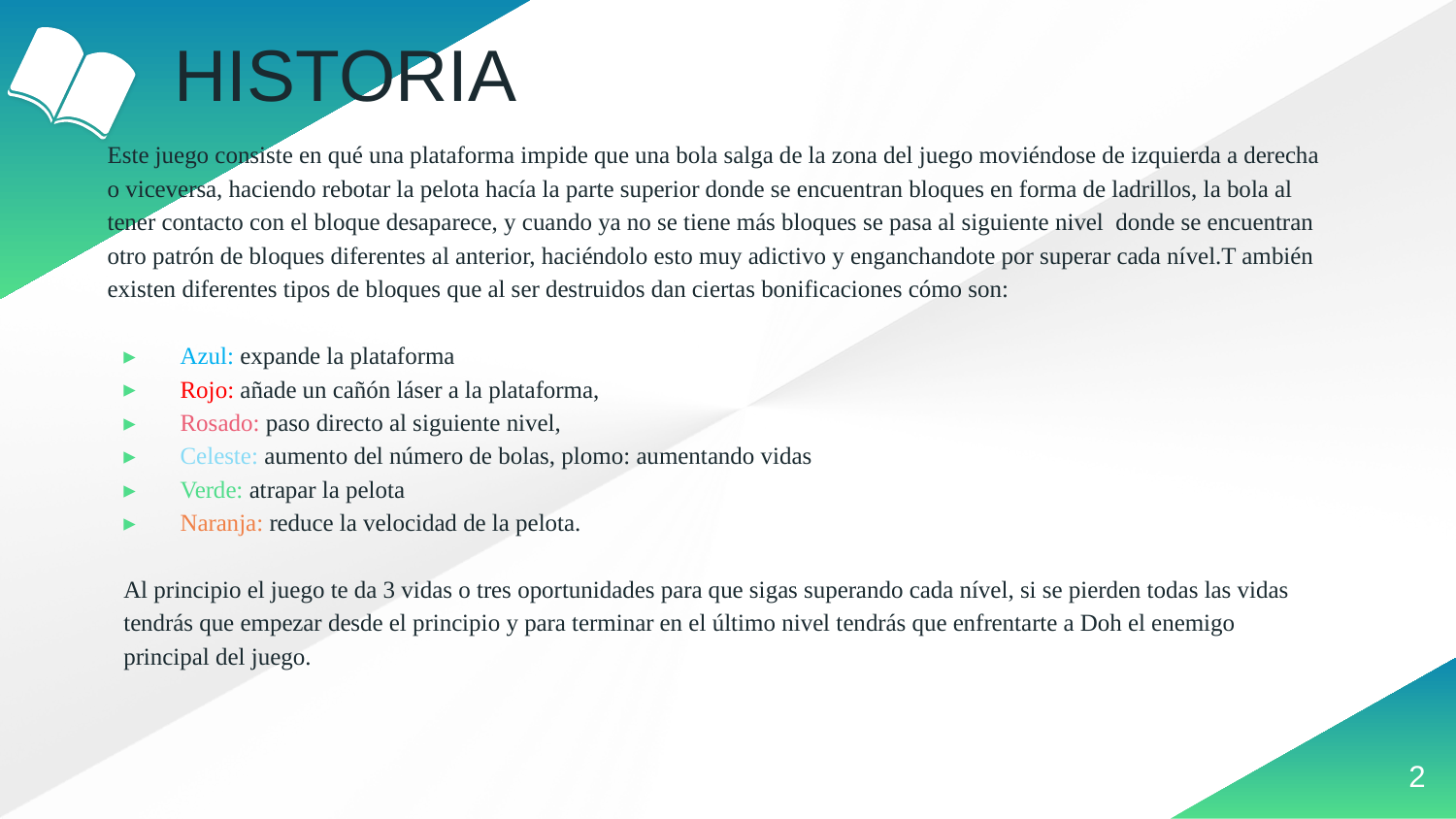

# HISTORIA
Este juego consiste en qué una plataforma impide que una bola salga de la zona del juego moviéndose de izquierda a derecha o viceversa, haciendo rebotar la pelota hacía la parte superior donde se encuentran bloques en forma de ladrillos, la bola al tener contacto con el bloque desaparece, y cuando ya no se tiene más bloques se pasa al siguiente nivel  donde se encuentran otro patrón de bloques diferentes al anterior, haciéndolo esto muy adictivo y enganchandote por superar cada nível.T ambién existen diferentes tipos de bloques que al ser destruidos dan ciertas bonificaciones cómo son:

Azul: expande la plataforma
Rojo: añade un cañón láser a la plataforma,
Rosado: paso directo al siguiente nivel,
Celeste: aumento del número de bolas, plomo: aumentando vidas
Verde: atrapar la pelota
Naranja: reduce la velocidad de la pelota.

Al principio el juego te da 3 vidas o tres oportunidades para que sigas superando cada nível, si se pierden todas las vidas tendrás que empezar desde el principio y para terminar en el último nivel tendrás que enfrentarte a Doh el enemigo principal del juego.
2